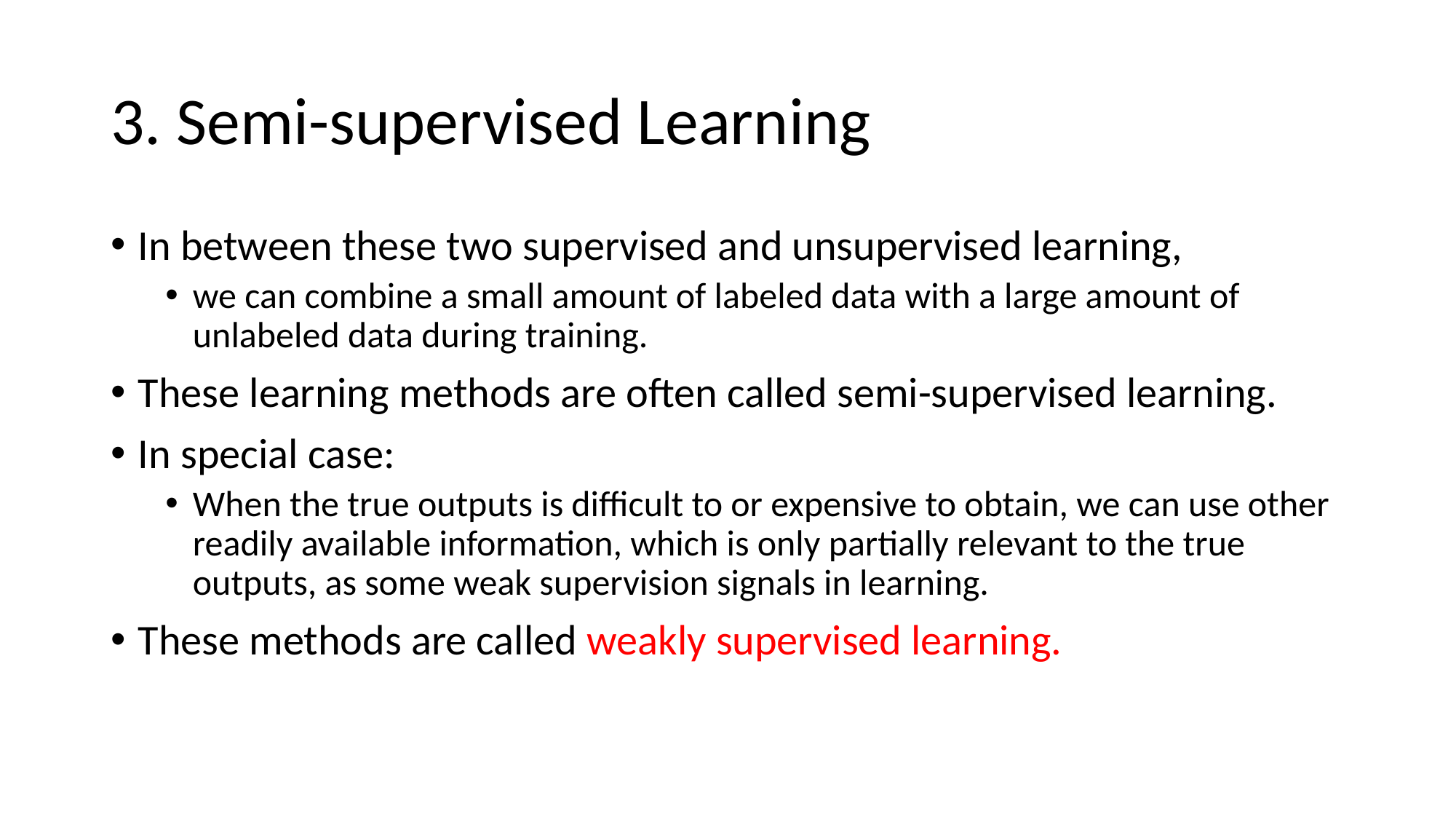

# 3. Semi-supervised Learning
In between these two supervised and unsupervised learning,
we can combine a small amount of labeled data with a large amount of unlabeled data during training.
These learning methods are often called semi-supervised learning.
In special case:
When the true outputs is difficult to or expensive to obtain, we can use other readily available information, which is only partially relevant to the true outputs, as some weak supervision signals in learning.
These methods are called weakly supervised learning.